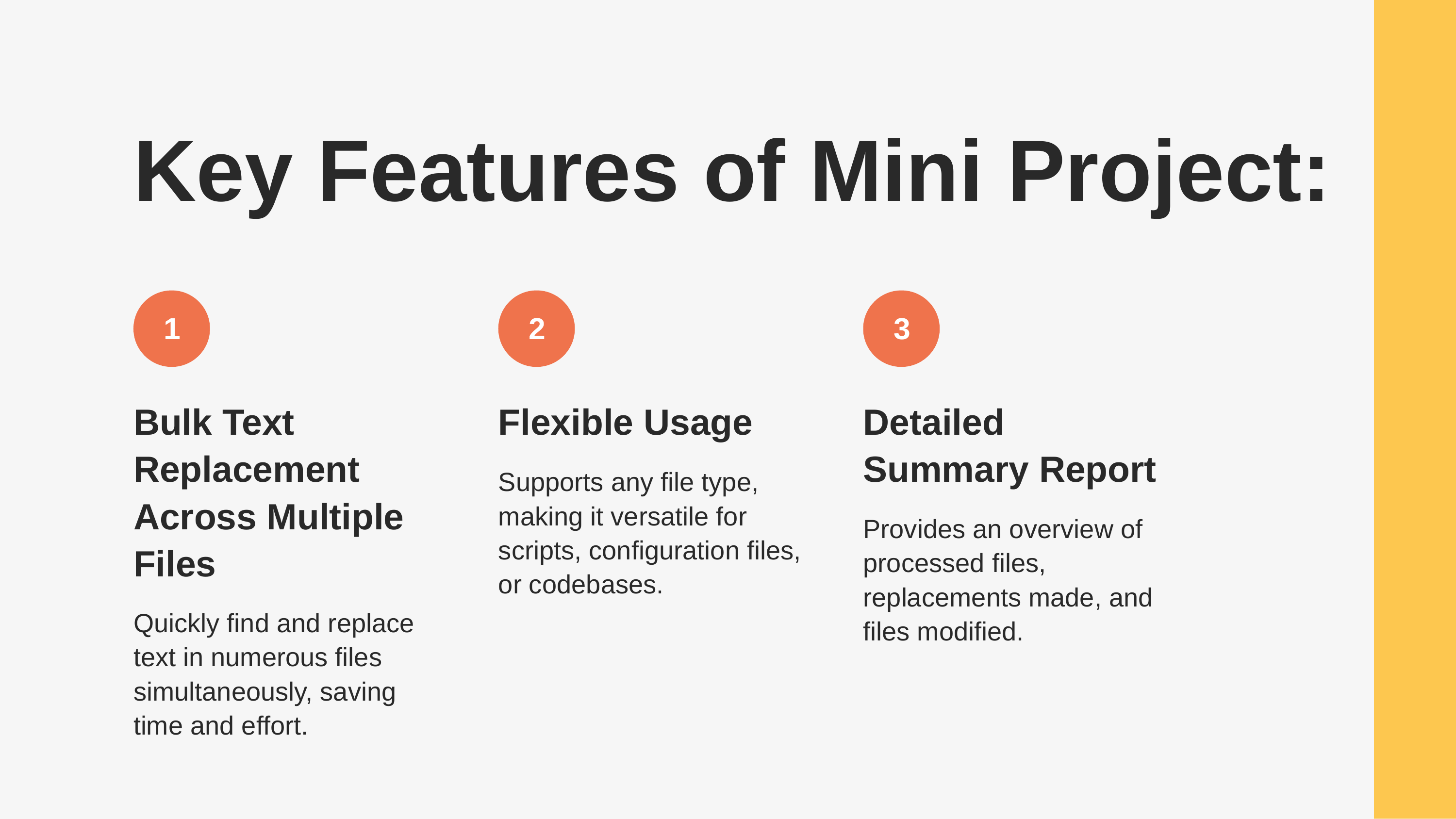

Key Features of Mini Project:

1

2

3
Bulk Text Replacement Across Multiple Files
Quickly find and replace text in numerous files simultaneously, saving time and effort.
Flexible Usage
Supports any file type, making it versatile for scripts, configuration files, or codebases.
Detailed Summary Report
Provides an overview of processed files, replacements made, and files modified.